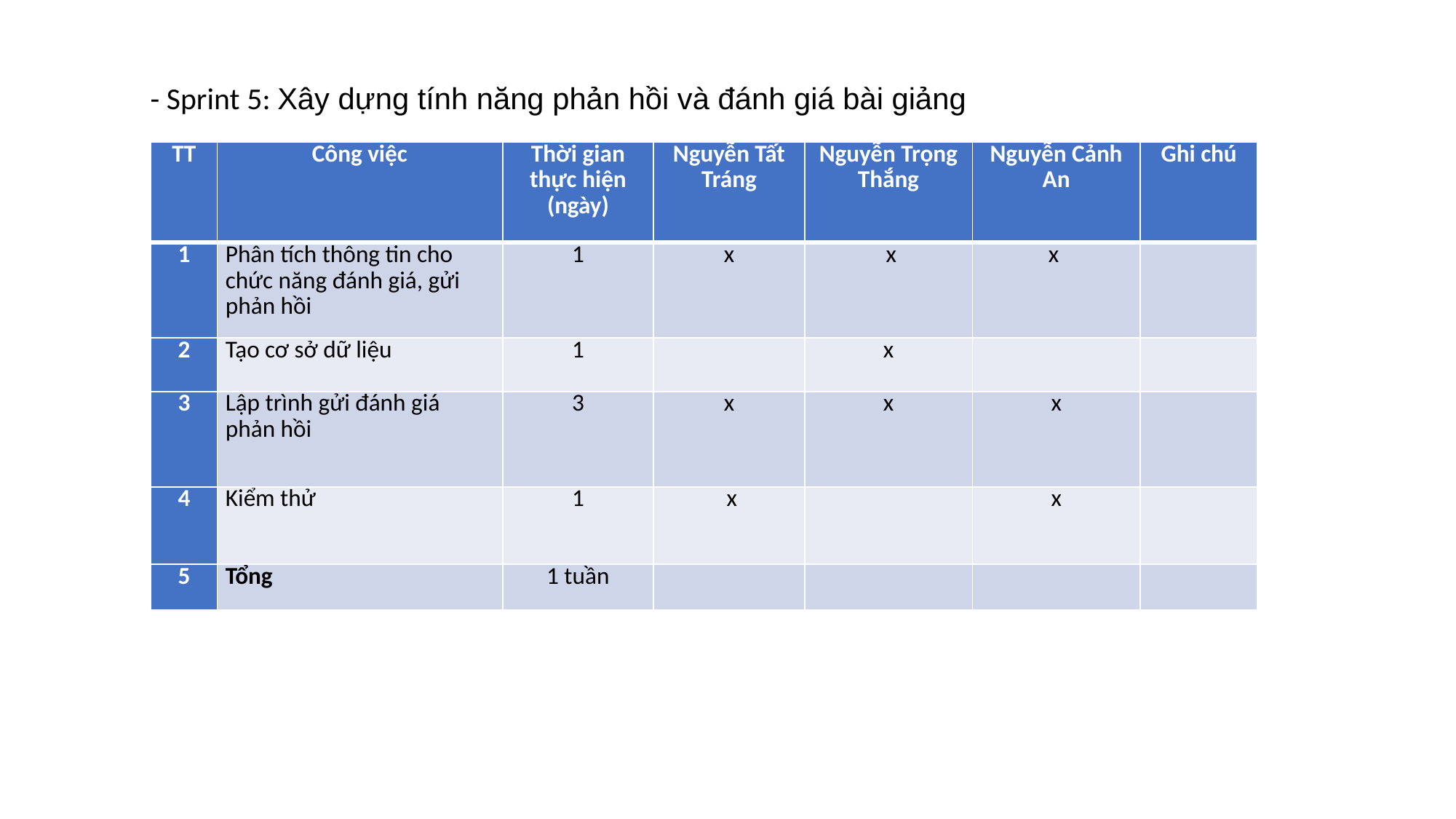

# - Sprint 5: Xây dựng tính năng phản hồi và đánh giá bài giảng
| TT | Công việc | Thời gian thực hiện (ngày) | Nguyễn Tất Tráng | Nguyễn Trọng Thắng | Nguyễn Cảnh An | Ghi chú |
| --- | --- | --- | --- | --- | --- | --- |
| 1 | Phân tích thông tin cho chức năng đánh giá, gửi phản hồi | 1 | x | x | x |  |
| 2 | Tạo cơ sở dữ liệu | 1 |  | x |  |  |
| 3 | Lập trình gửi đánh giá phản hồi | 3 | x | x | x |  |
| 4 | Kiểm thử | 1 | x |  | x |  |
| 5 | Tổng | 1 tuần |  |  |  |  |